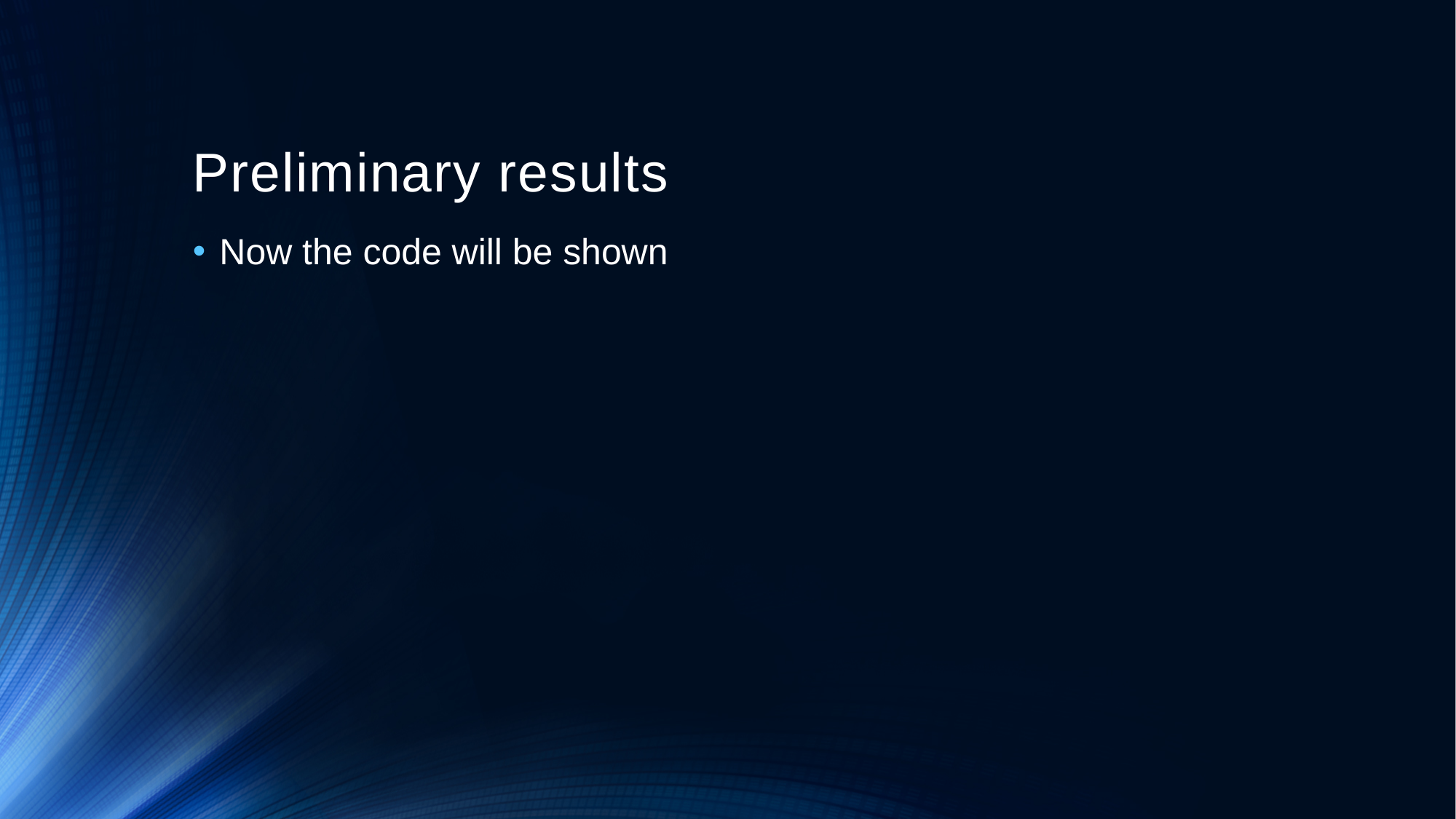

# Preliminary results
Now the code will be shown